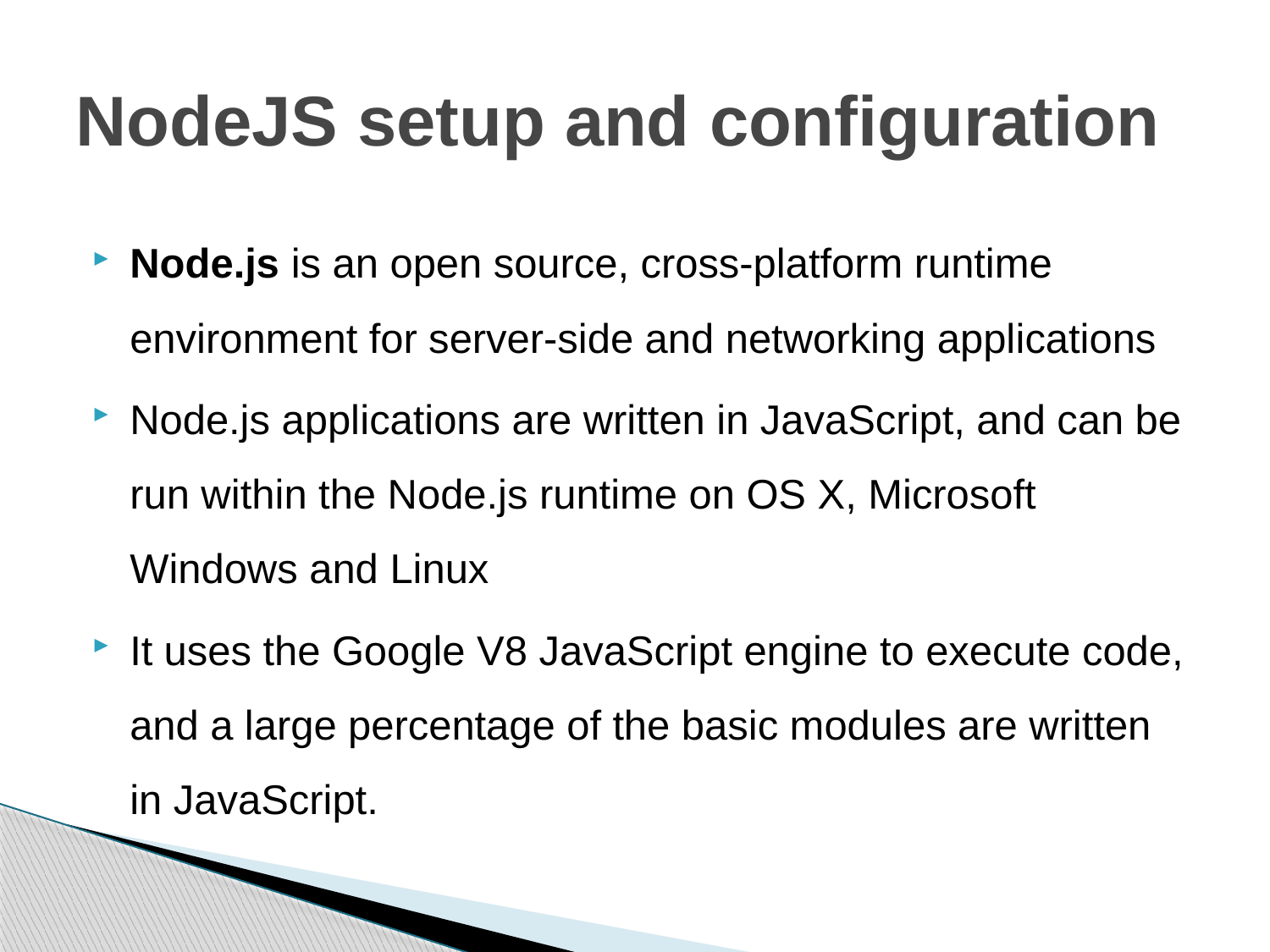

# NodeJS setup and configuration
Node.js is an open source, cross-platform runtime environment for server-side and networking applications
Node.js applications are written in JavaScript, and can be run within the Node.js runtime on OS X, Microsoft Windows and Linux
It uses the Google V8 JavaScript engine to execute code, and a large percentage of the basic modules are written in JavaScript.